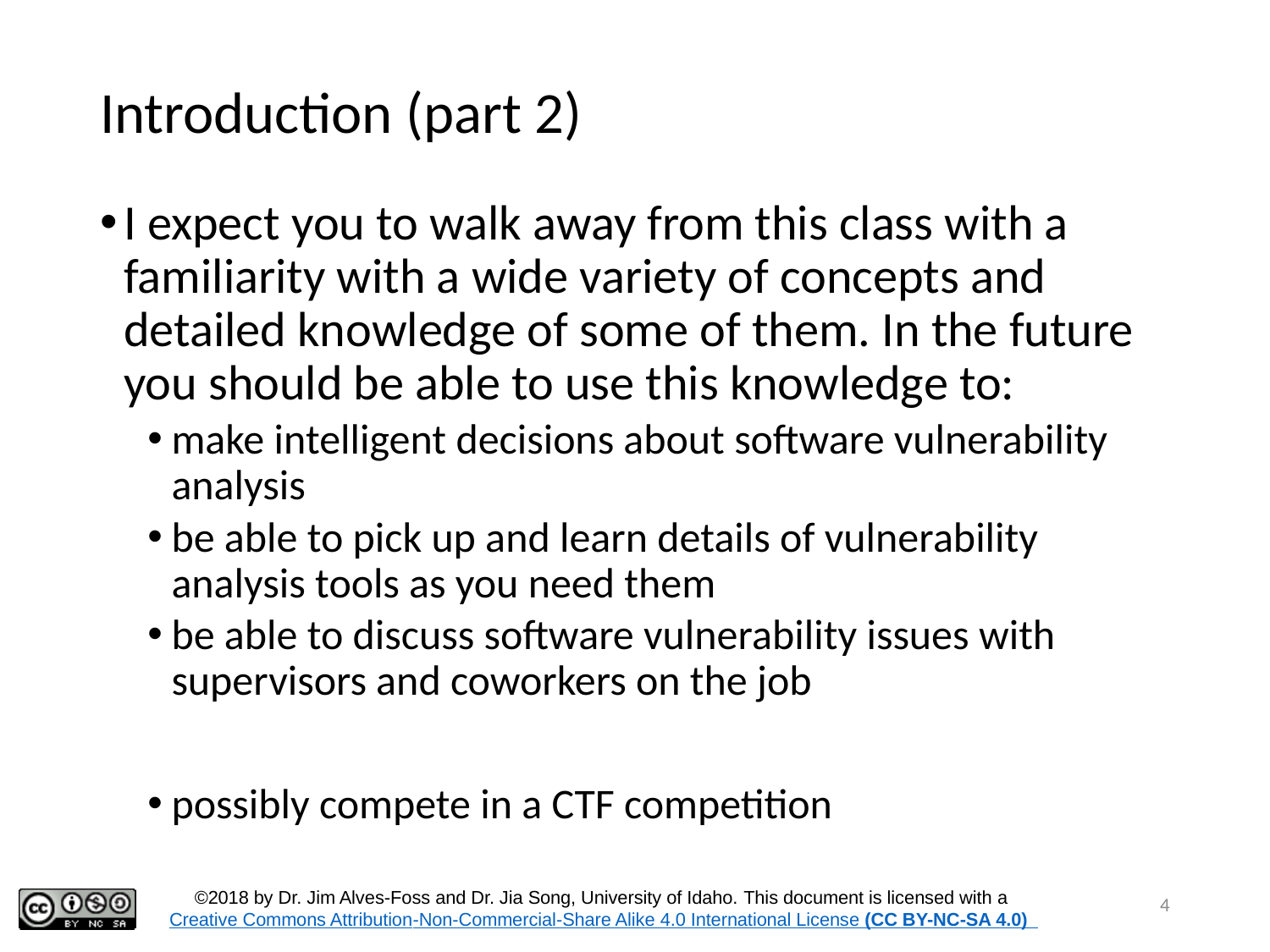

# Introduction (part 2)
I expect you to walk away from this class with a familiarity with a wide variety of concepts and detailed knowledge of some of them. In the future you should be able to use this knowledge to:
make intelligent decisions about software vulnerability analysis
be able to pick up and learn details of vulnerability analysis tools as you need them
be able to discuss software vulnerability issues with supervisors and coworkers on the job

possibly compete in a CTF competition

4